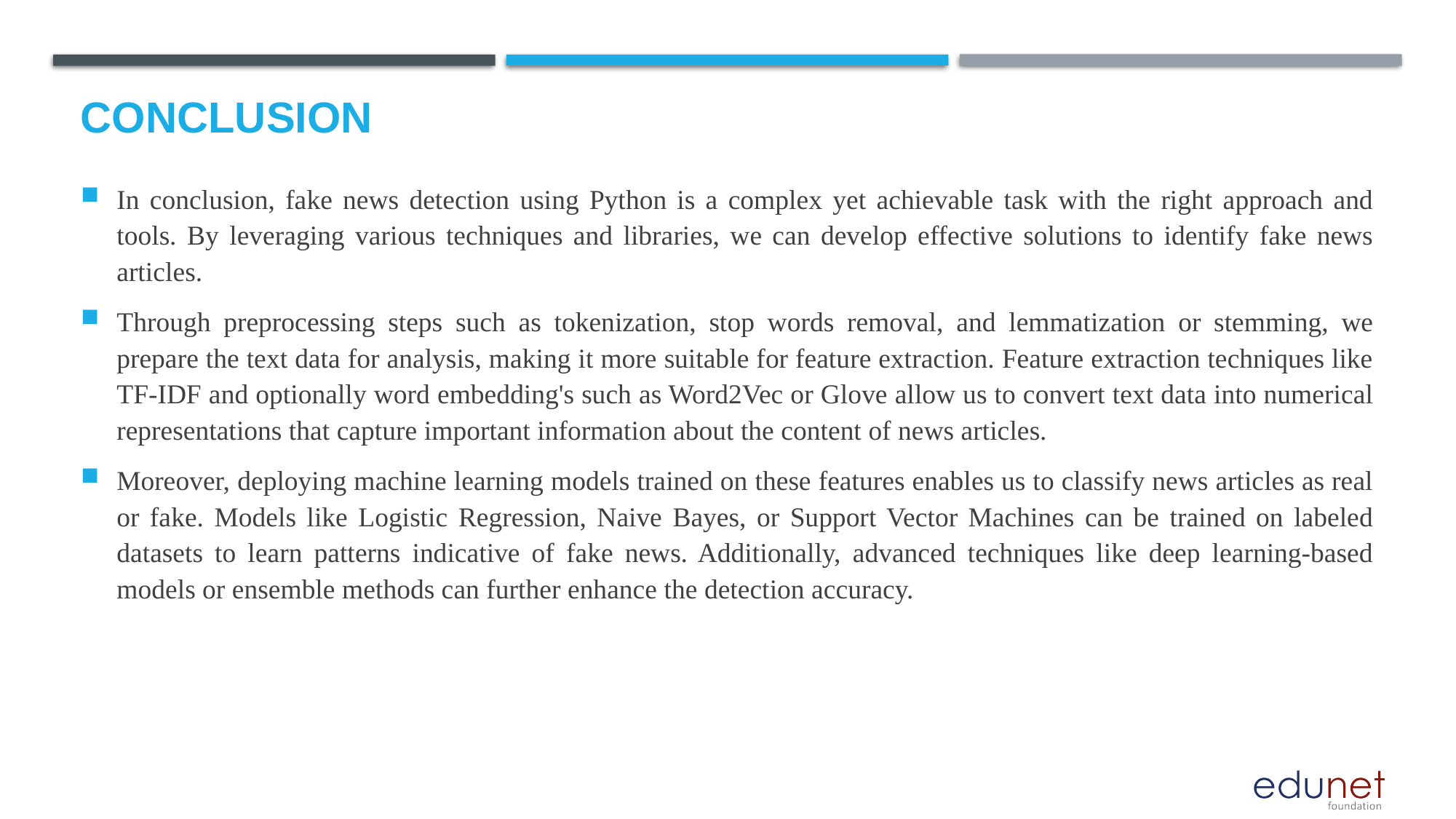

# Conclusion
In conclusion, fake news detection using Python is a complex yet achievable task with the right approach and tools. By leveraging various techniques and libraries, we can develop effective solutions to identify fake news articles.
Through preprocessing steps such as tokenization, stop words removal, and lemmatization or stemming, we prepare the text data for analysis, making it more suitable for feature extraction. Feature extraction techniques like TF-IDF and optionally word embedding's such as Word2Vec or Glove allow us to convert text data into numerical representations that capture important information about the content of news articles.
Moreover, deploying machine learning models trained on these features enables us to classify news articles as real or fake. Models like Logistic Regression, Naive Bayes, or Support Vector Machines can be trained on labeled datasets to learn patterns indicative of fake news. Additionally, advanced techniques like deep learning-based models or ensemble methods can further enhance the detection accuracy.